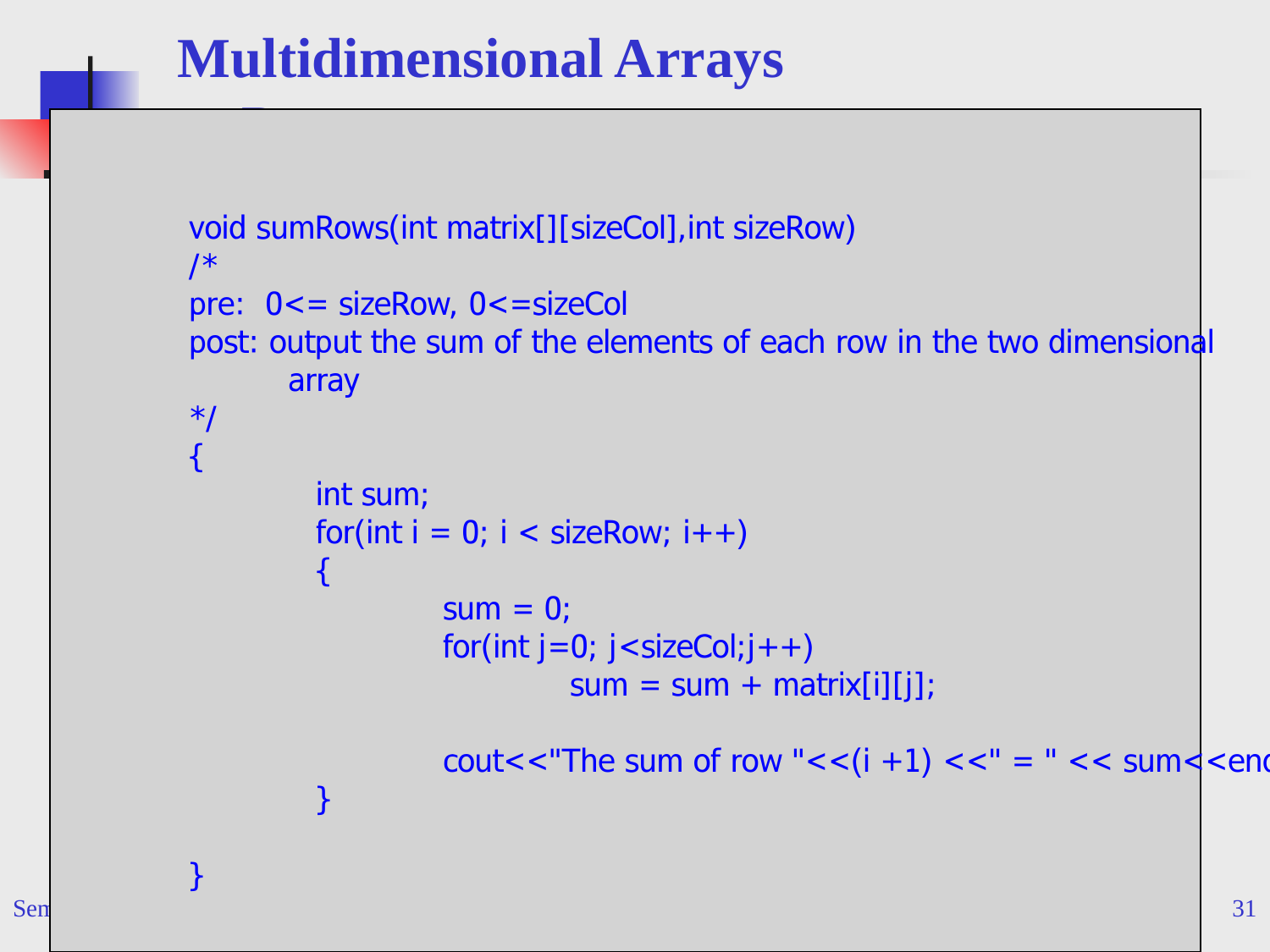

# Multidimensional Arrays as Parameters

void sumRows(int matrix[][sizeCol],int sizeRow)
/*
pre:  0<= sizeRow, 0<=sizeCol
post: output the sum of the elements of each row in the two dimensional
          array
*/
{
	int sum;
	for(int i = 0; i < sizeRow; i++)
	{
		sum = 0;
		for(int j=0; j<sizeCol;j++)
			sum = sum + matrix[i][j];

		cout<<"The sum of row "<<(i +1) <<" = " << sum<<endl;
	}

}

Semester1, 2010
INB/N371 Data Structures and Algorithms

31